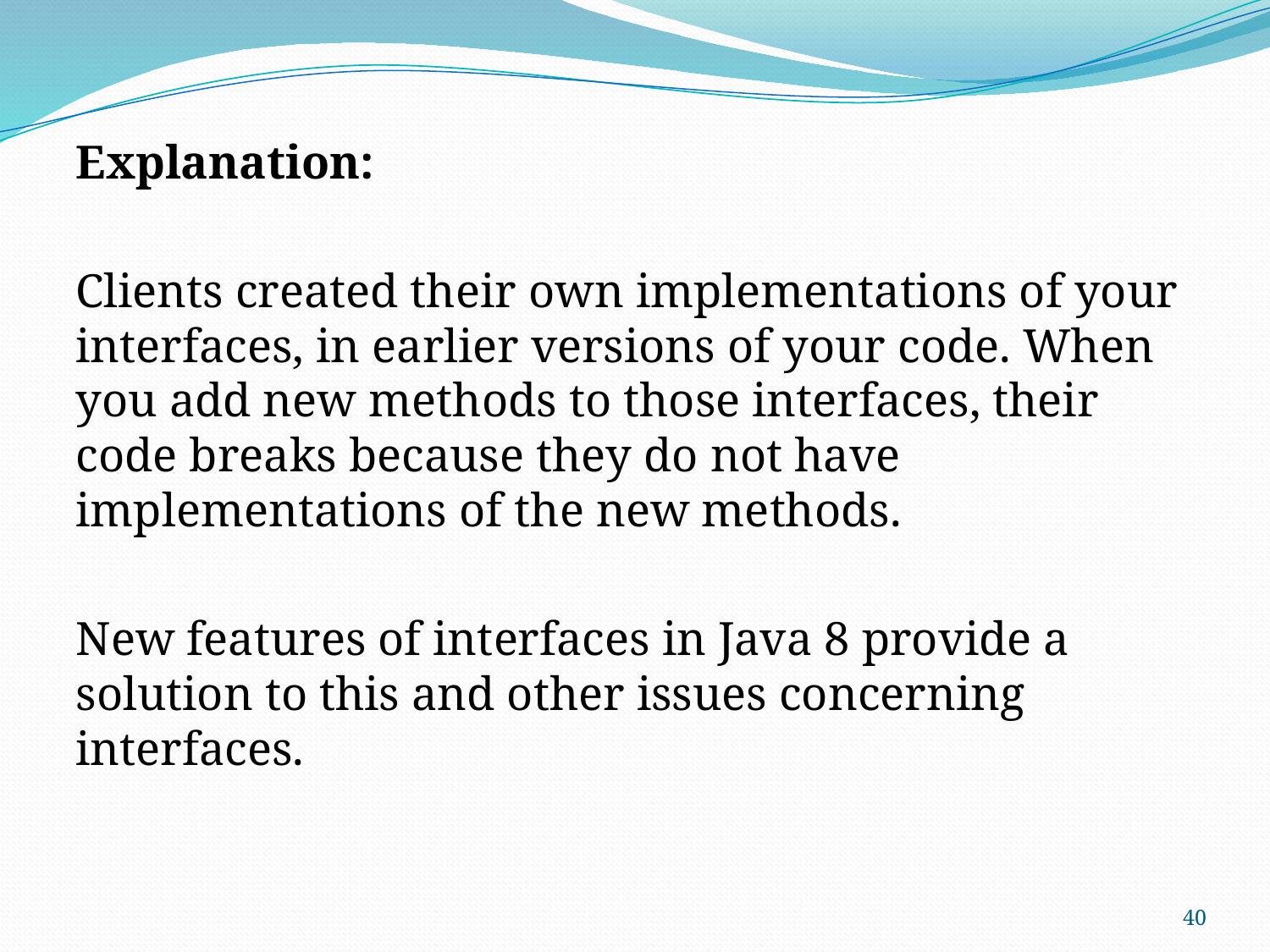

Explanation:

Clients created their own implementations of your interfaces, in earlier versions of your code. When you add new methods to those interfaces, their code breaks because they do not have implementations of the new methods.

New features of interfaces in Java 8 provide a solution to this and other issues concerning interfaces.
40